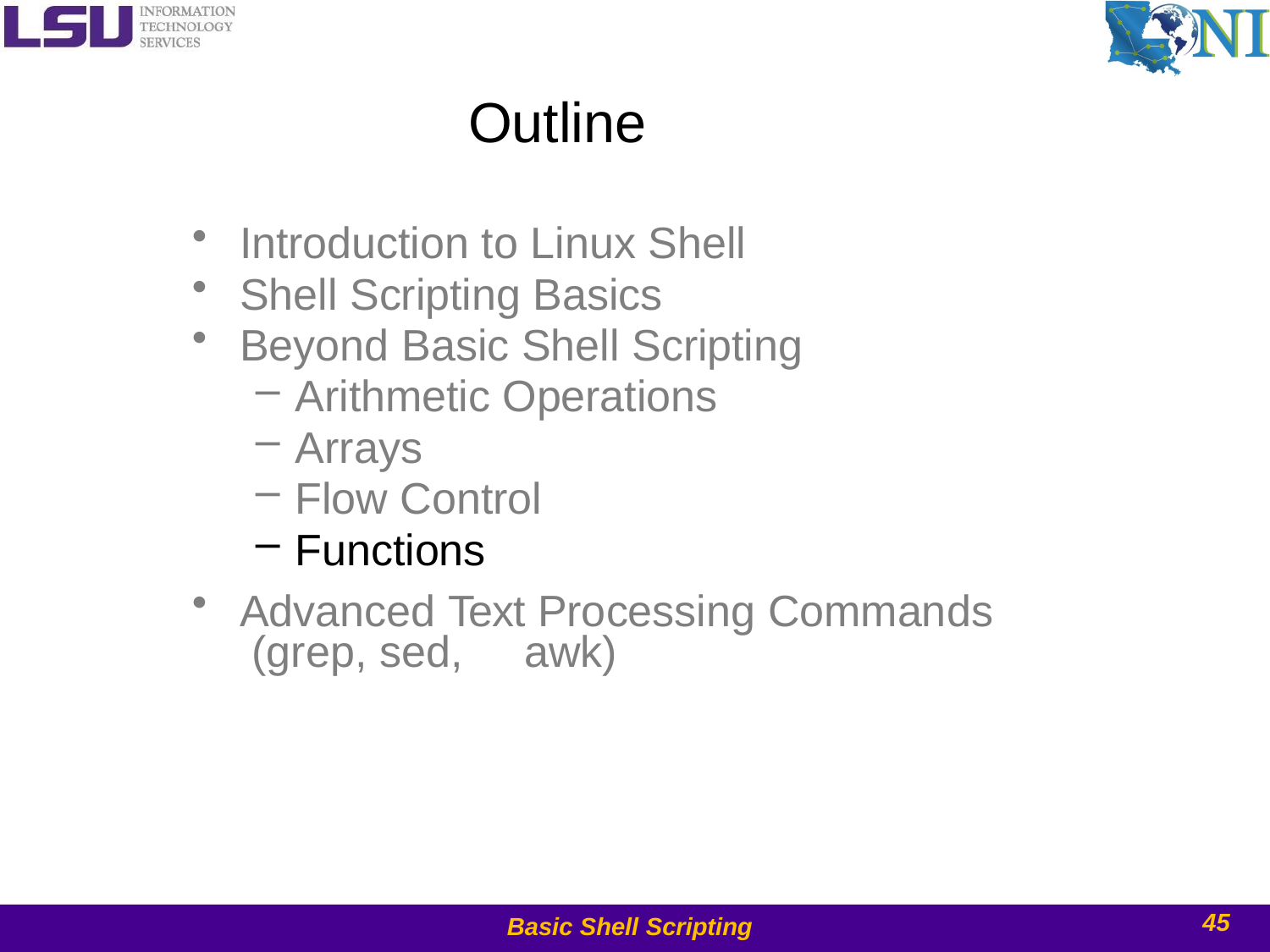

# Outline
Introduction to Linux Shell
Shell Scripting Basics
Beyond Basic Shell Scripting
Arithmetic Operations
Arrays
Flow Control
Functions
Advanced Text Processing Commands  (grep, sed,	awk)
45
Basic Shell Scripting